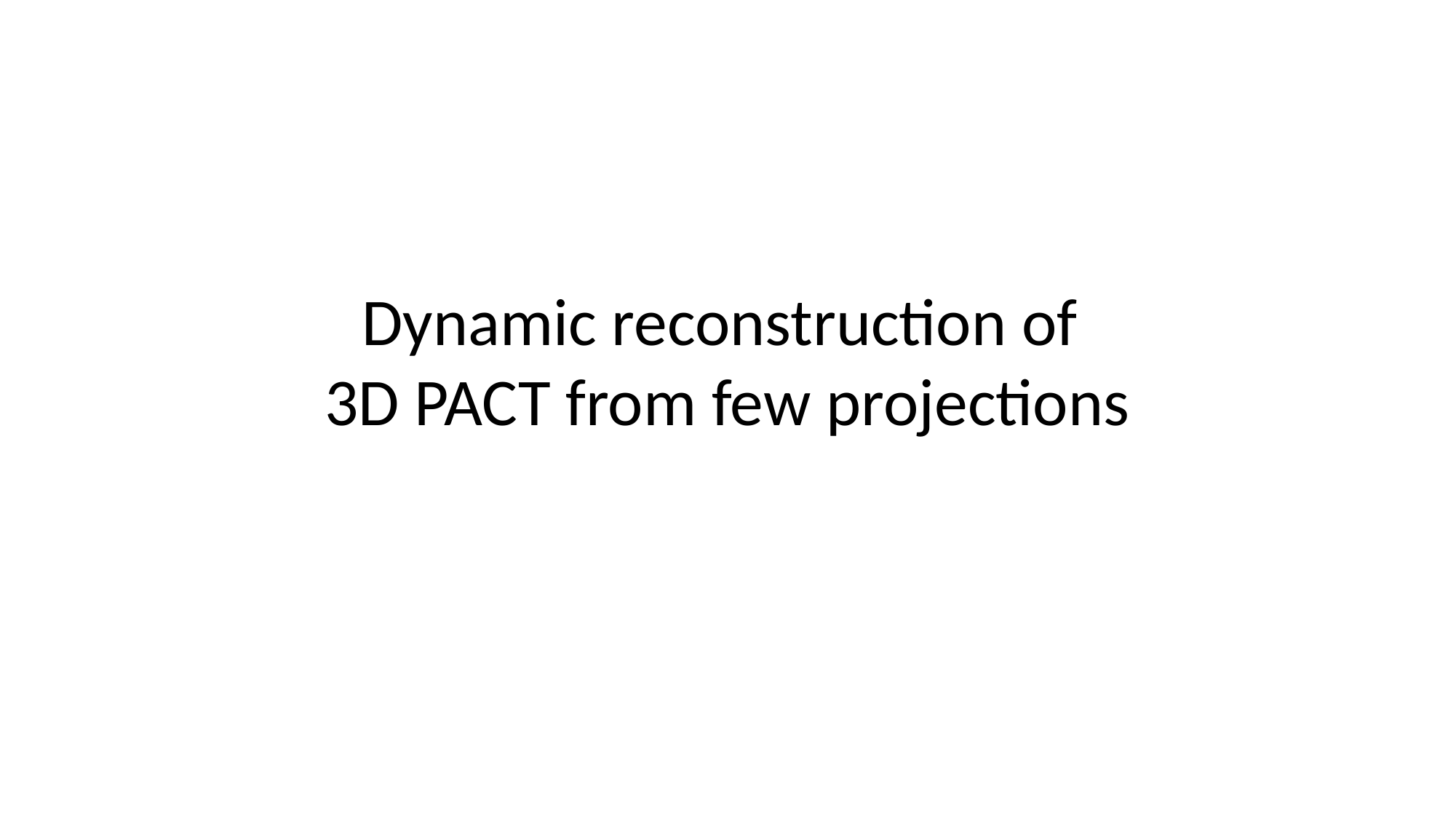

Dynamic reconstruction of
3D PACT from few projections